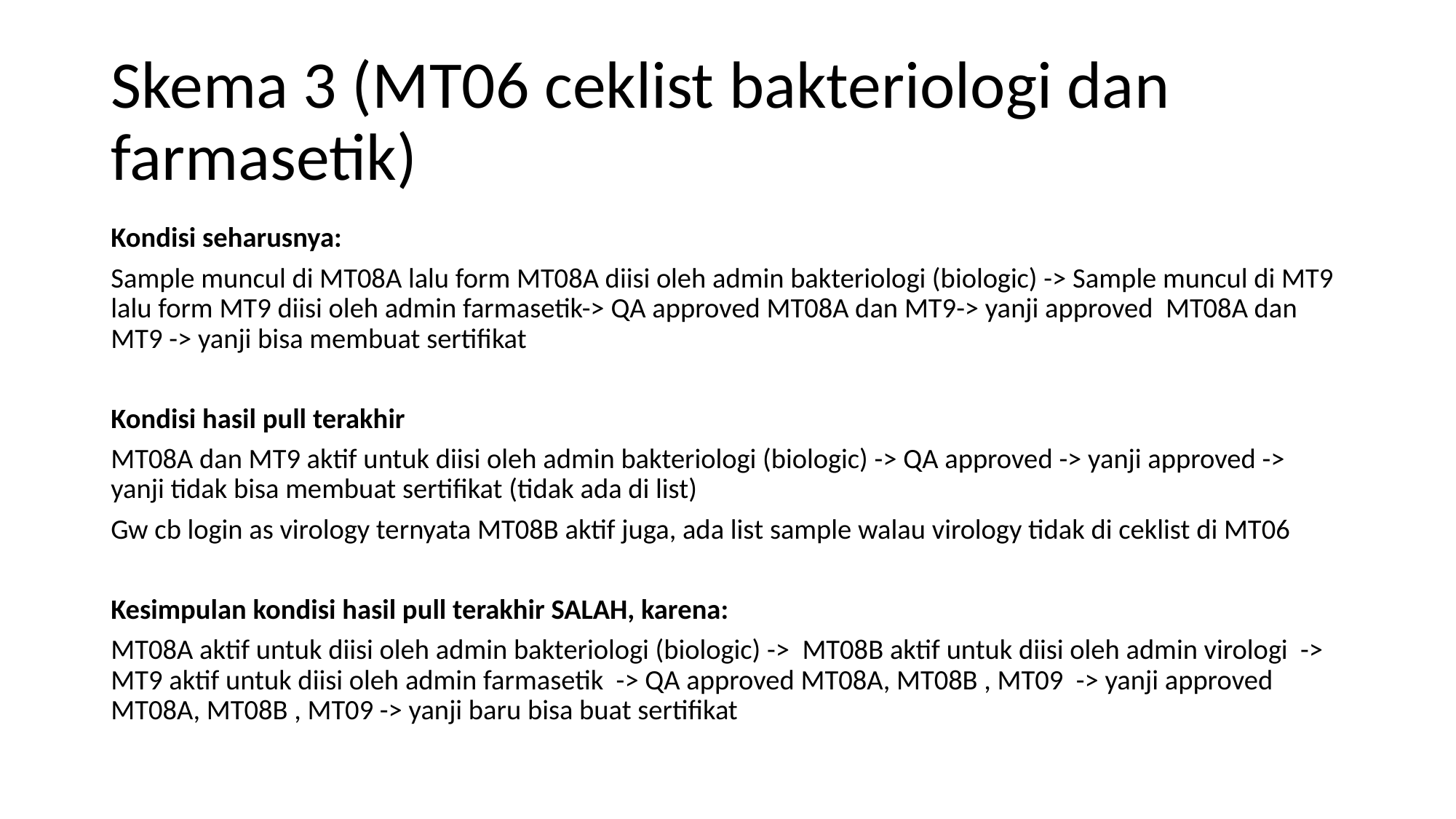

# Skema 3 (MT06 ceklist bakteriologi dan farmasetik)
Kondisi seharusnya:
Sample muncul di MT08A lalu form MT08A diisi oleh admin bakteriologi (biologic) -> Sample muncul di MT9 lalu form MT9 diisi oleh admin farmasetik-> QA approved MT08A dan MT9-> yanji approved  MT08A dan MT9 -> yanji bisa membuat sertifikat

Kondisi hasil pull terakhir
MT08A dan MT9 aktif untuk diisi oleh admin bakteriologi (biologic) -> QA approved -> yanji approved -> yanji tidak bisa membuat sertifikat (tidak ada di list)
Gw cb login as virology ternyata MT08B aktif juga, ada list sample walau virology tidak di ceklist di MT06

Kesimpulan kondisi hasil pull terakhir SALAH, karena:
MT08A aktif untuk diisi oleh admin bakteriologi (biologic) ->  MT08B aktif untuk diisi oleh admin virologi  -> MT9 aktif untuk diisi oleh admin farmasetik  -> QA approved MT08A, MT08B , MT09  -> yanji approved MT08A, MT08B , MT09 -> yanji baru bisa buat sertifikat